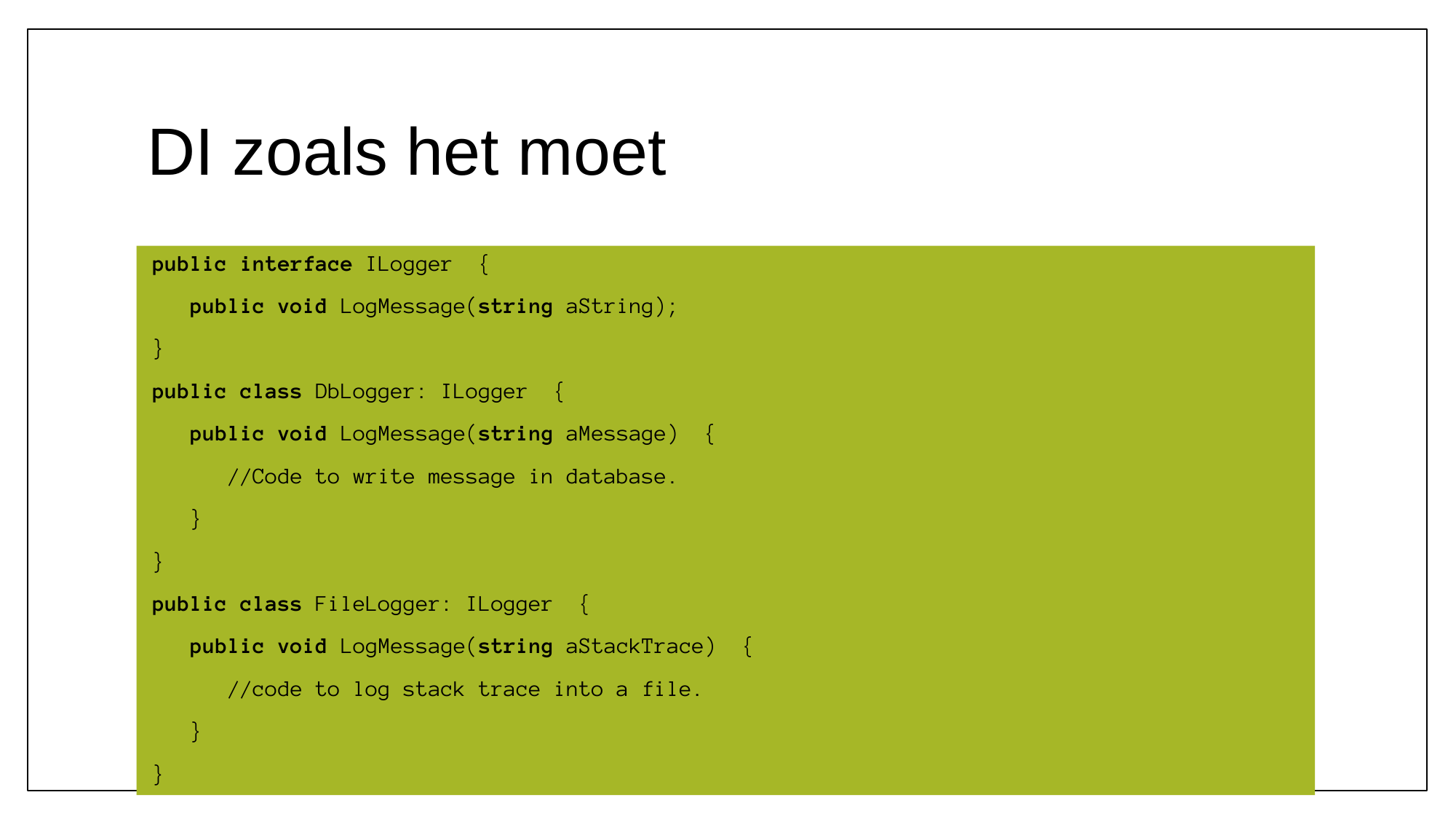

# DI zoals het moet
public interface ILogger  {
   public void LogMessage(string aString);
}
public class DbLogger: ILogger  {
   public void LogMessage(string aMessage)  {
      //Code to write message in database.
   }
}
public class FileLogger: ILogger  {
   public void LogMessage(string aStackTrace)  {
      //code to log stack trace into a file.
   }
}

105